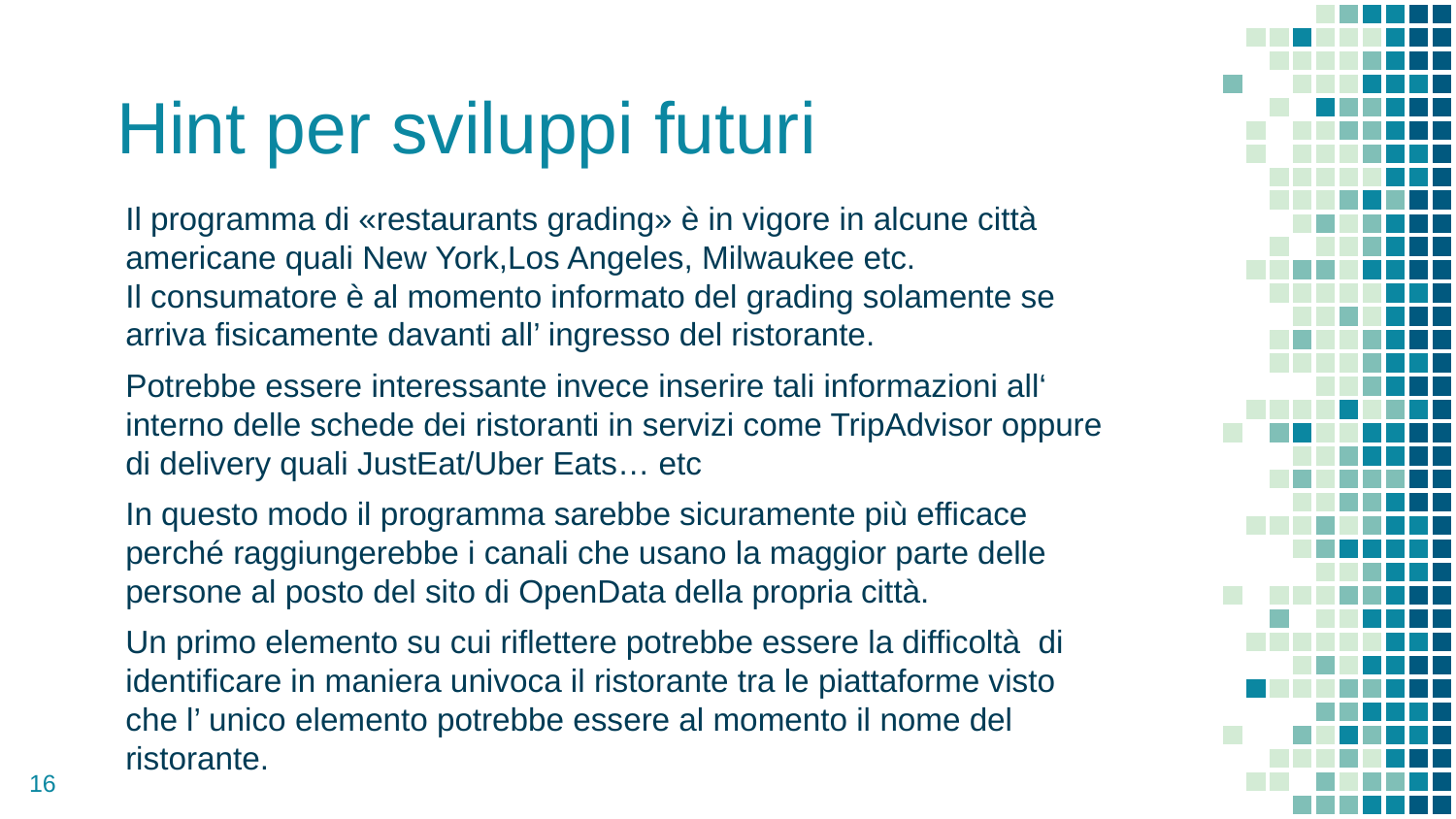

# Hint per sviluppi futuri
Il programma di «restaurants grading» è in vigore in alcune città americane quali New York,Los Angeles, Milwaukee etc.
Il consumatore è al momento informato del grading solamente se arriva fisicamente davanti all’ ingresso del ristorante.
Potrebbe essere interessante invece inserire tali informazioni all‘ interno delle schede dei ristoranti in servizi come TripAdvisor oppure di delivery quali JustEat/Uber Eats… etc
In questo modo il programma sarebbe sicuramente più efficace perché raggiungerebbe i canali che usano la maggior parte delle persone al posto del sito di OpenData della propria città.
Un primo elemento su cui riflettere potrebbe essere la difficoltà  di identificare in maniera univoca il ristorante tra le piattaforme visto che l’ unico elemento potrebbe essere al momento il nome del ristorante.
16